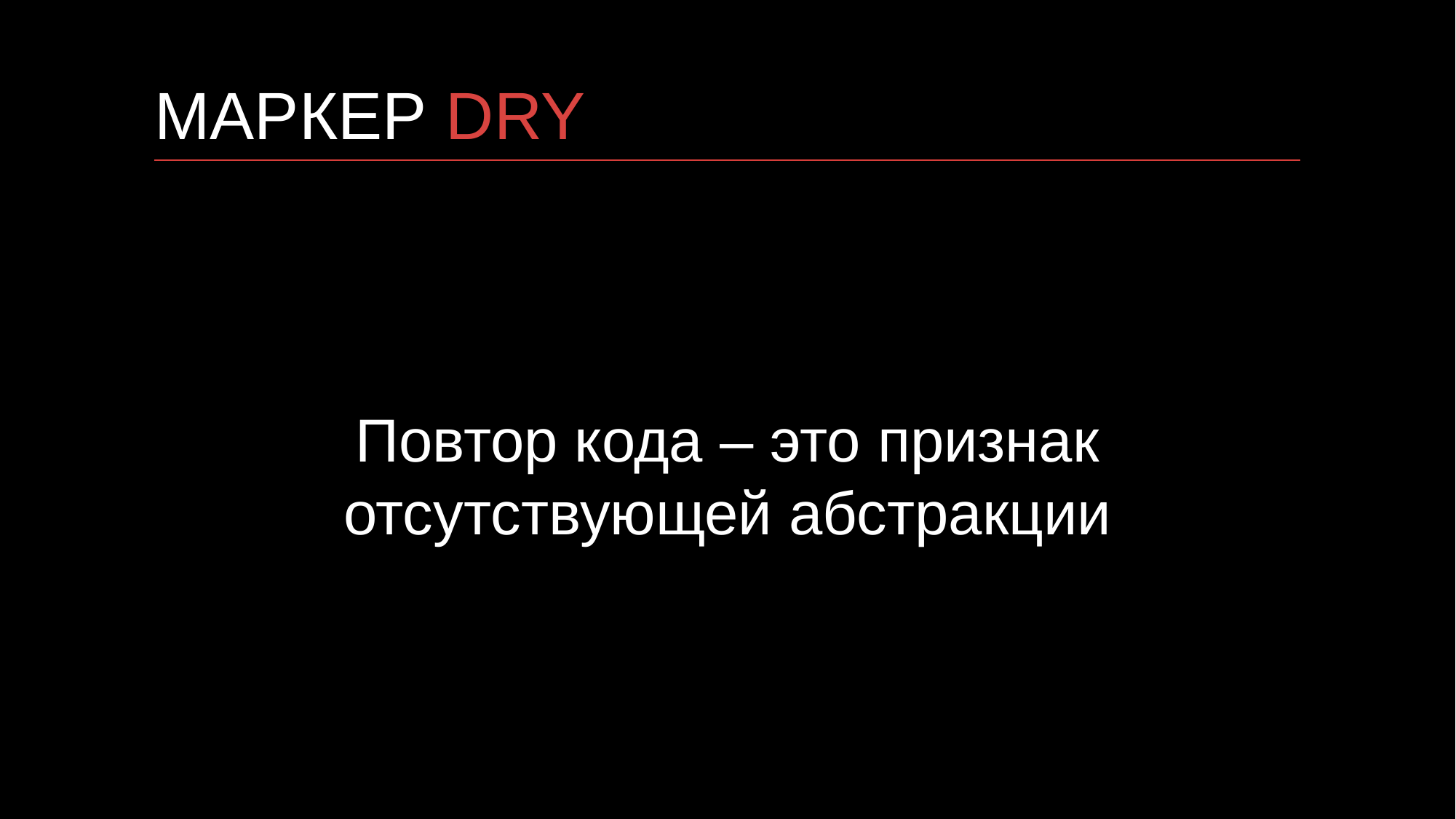

# МАРКЕР DRY
Повтор кода – это признак отсутствующей абстракции